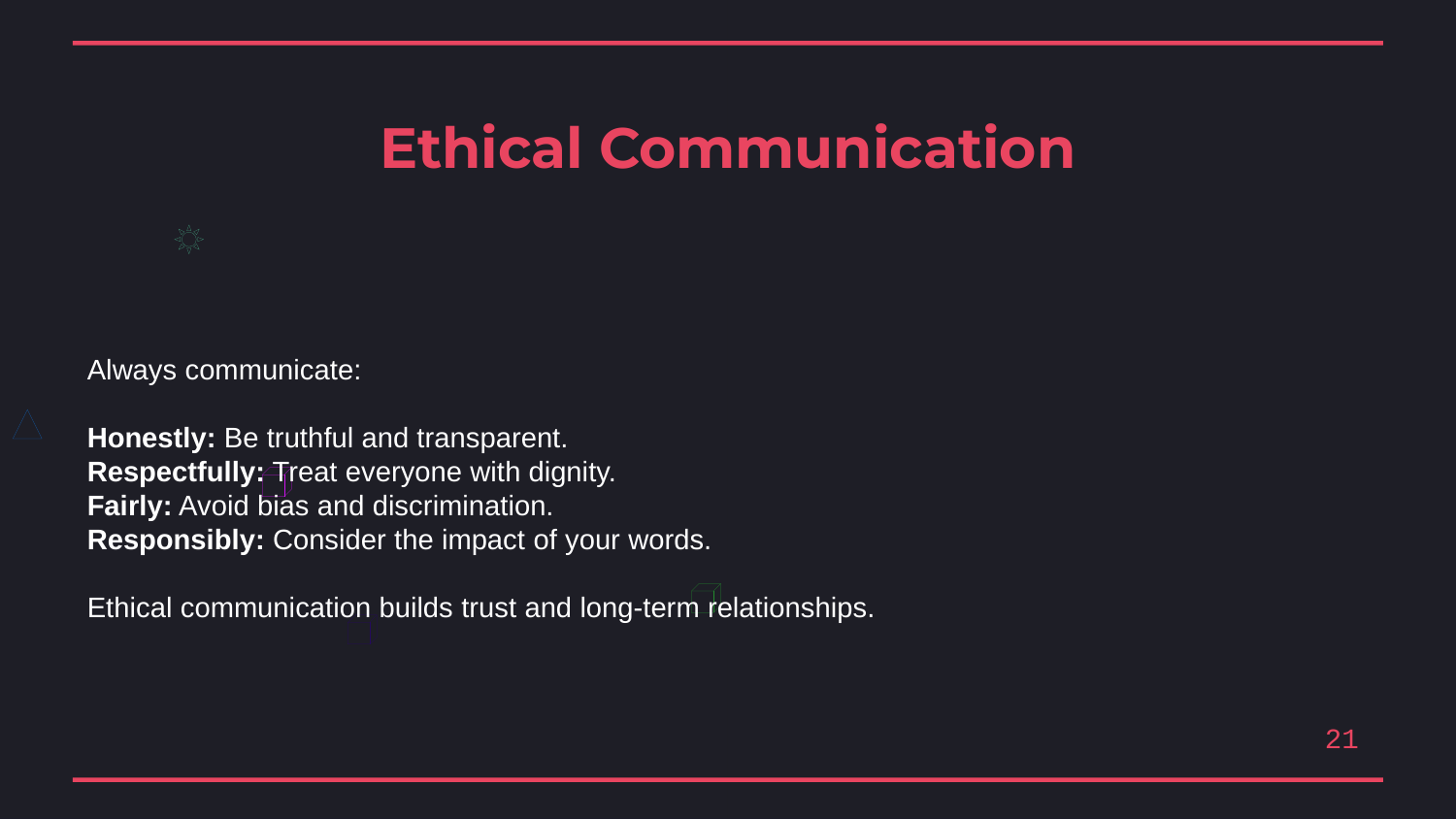

Ethical Communication

Always communicate:

Honestly: Be truthful and transparent.
Respectfully: Treat everyone with dignity.
Fairly: Avoid bias and discrimination.
Responsibly: Consider the impact of your words.

Ethical communication builds trust and long-term relationships.

21